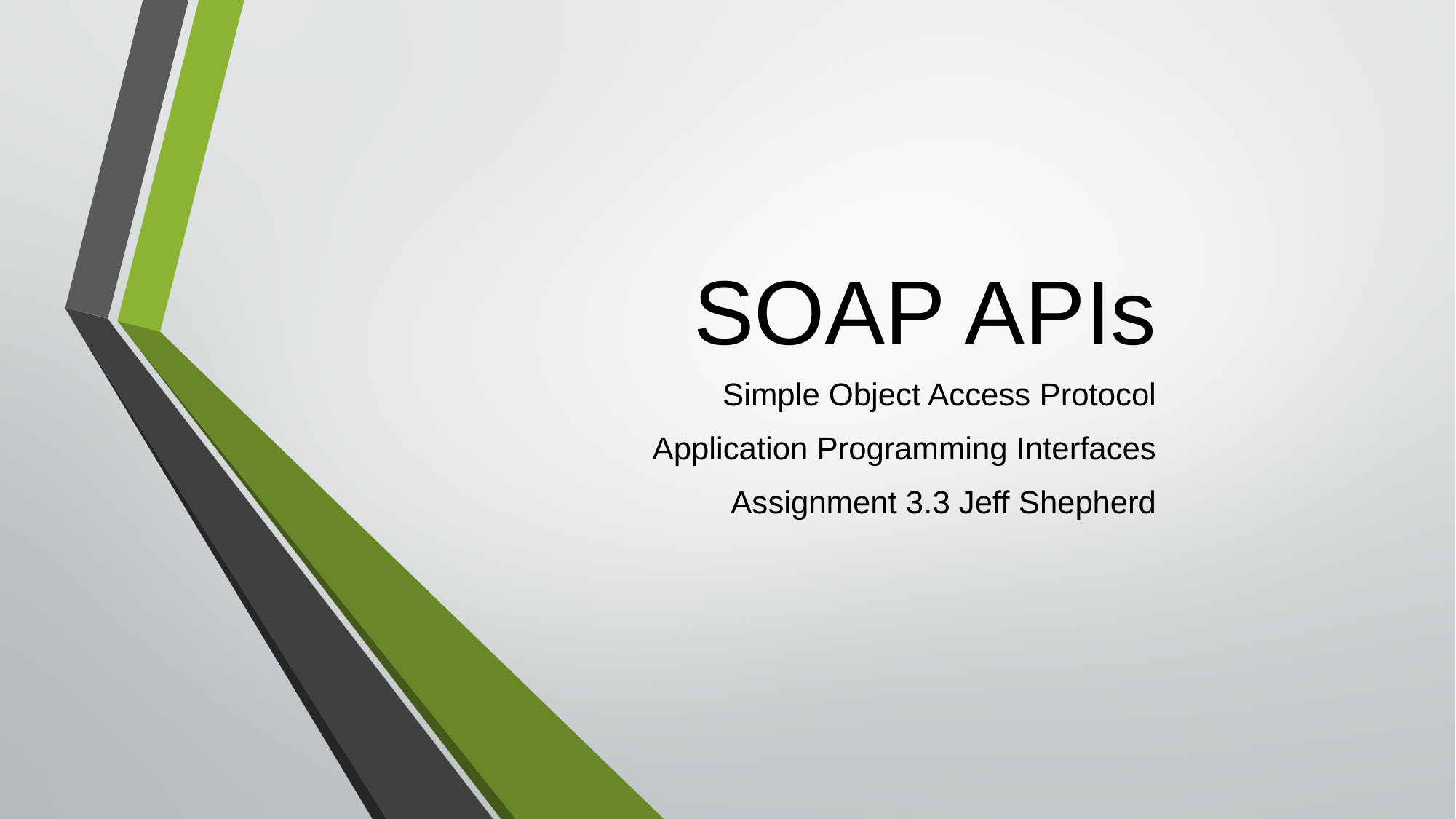

# SOAP APIs
Simple Object Access Protocol
Application Programming Interfaces
Assignment 3.3 Jeff Shepherd